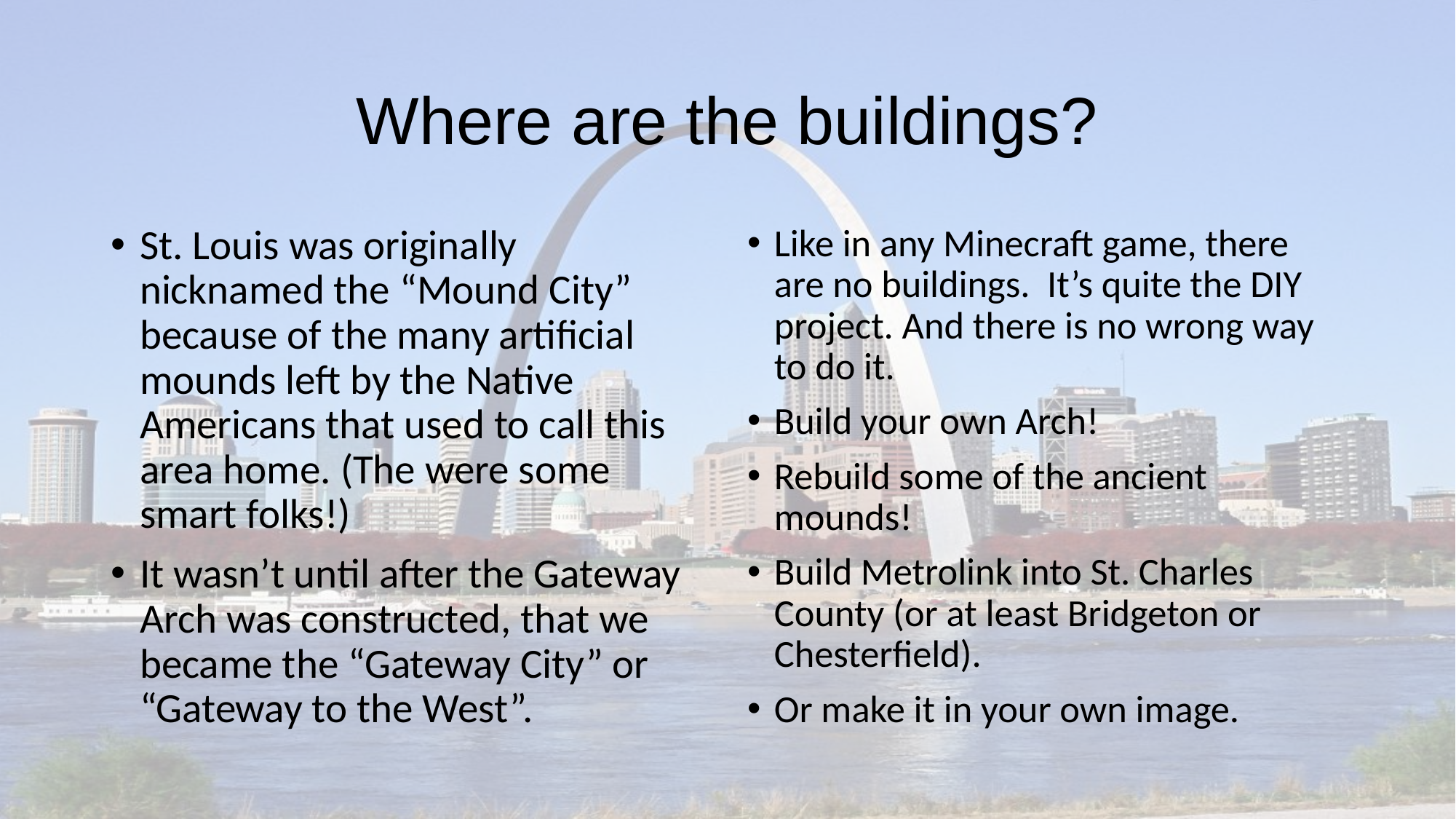

# Where are the buildings?
St. Louis was originally nicknamed the “Mound City” because of the many artificial mounds left by the Native Americans that used to call this area home. (The were some smart folks!)
It wasn’t until after the Gateway Arch was constructed, that we became the “Gateway City” or “Gateway to the West”.
Like in any Minecraft game, there are no buildings.  It’s quite the DIY project. And there is no wrong way to do it.
Build your own Arch!
Rebuild some of the ancient mounds!
Build Metrolink into St. Charles County (or at least Bridgeton or Chesterfield).
Or make it in your own image.